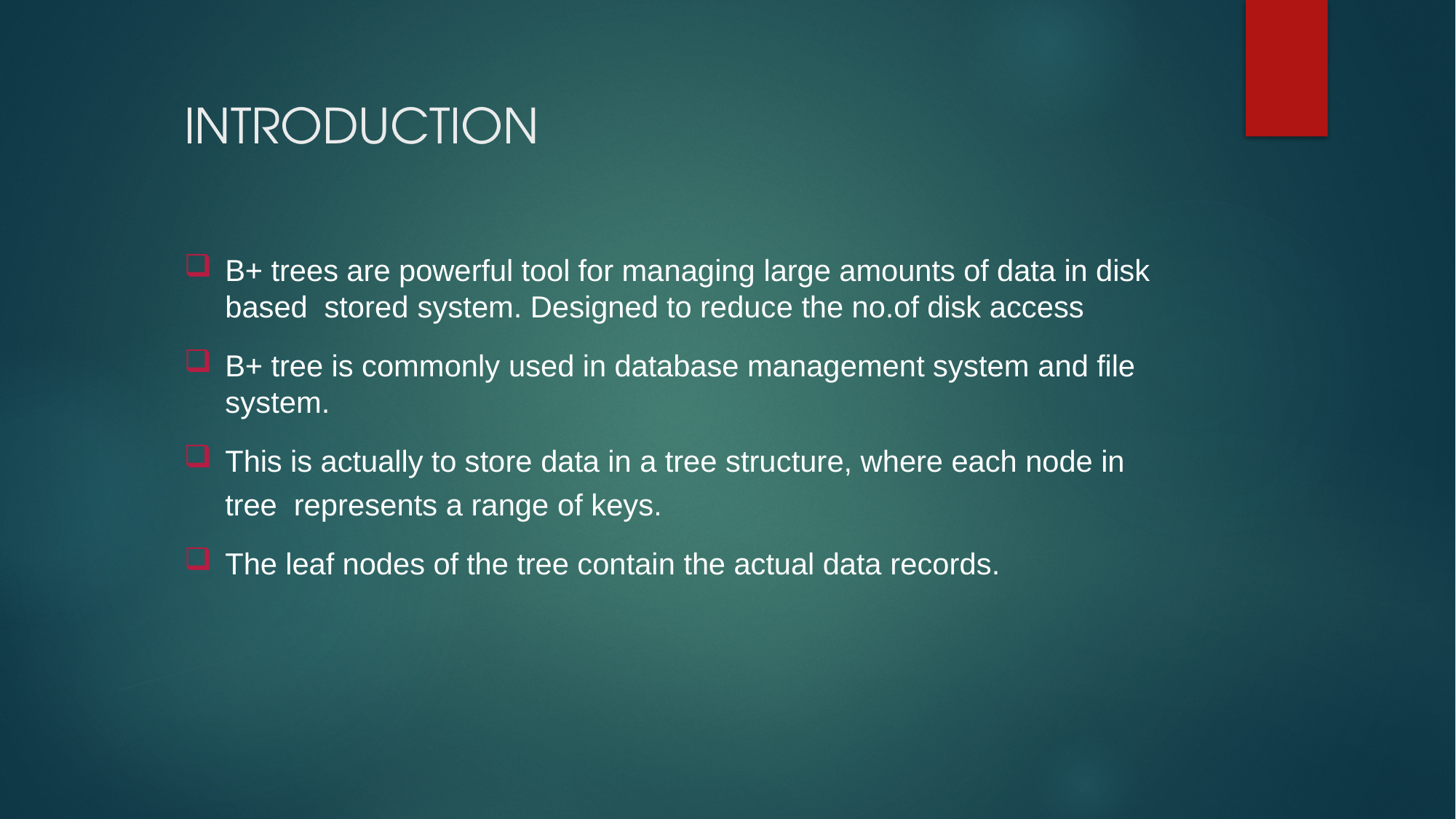

# INTRODUCTION
B+ trees are powerful tool for managing large amounts of data in disk based  stored system. Designed to reduce the no.of disk access
B+ tree is commonly used in database management system and file system.
This is actually to store data in a tree structure, where each node in tree  represents a range of keys.
The leaf nodes of the tree contain the actual data records.